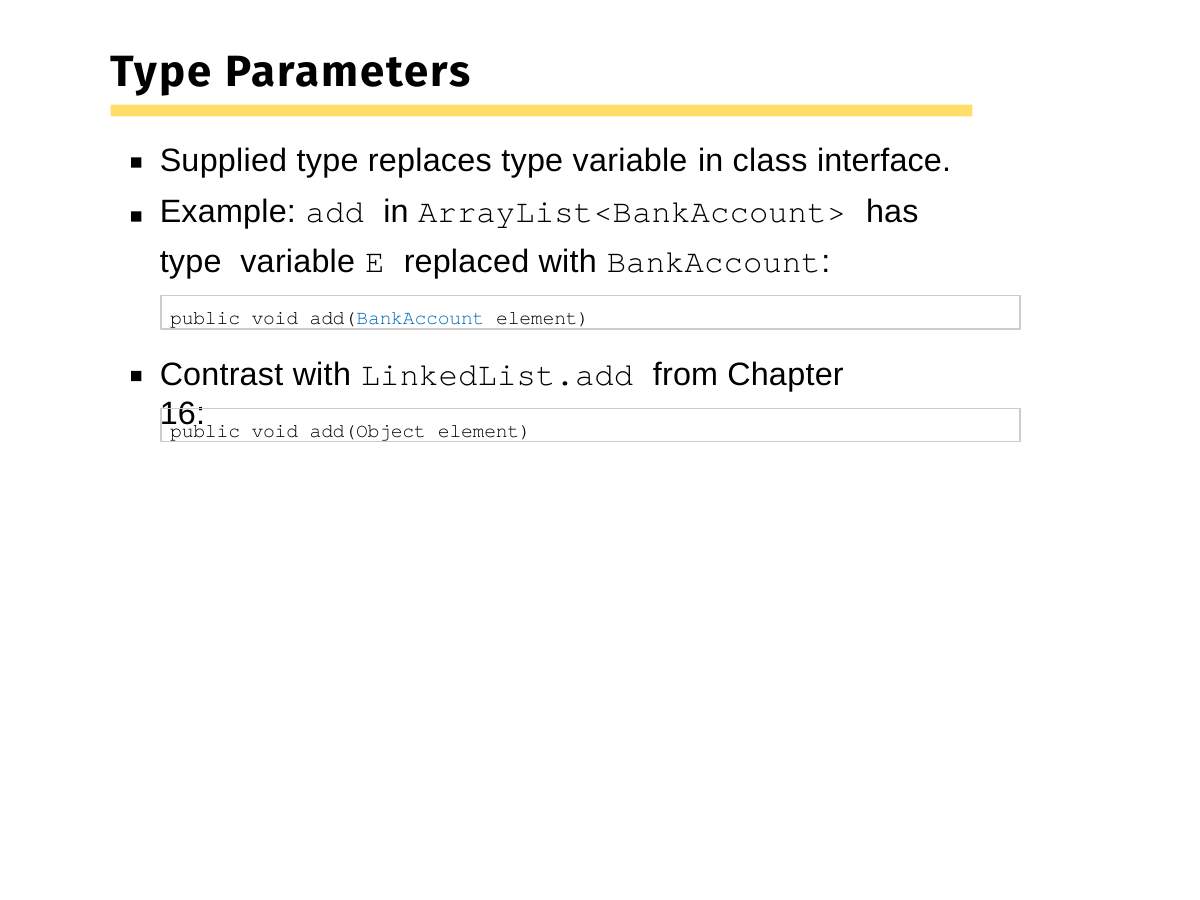

# Type Parameters

Supplied type replaces type variable in class interface.  Example: add in ArrayList<BankAccount> has type  variable E replaced with BankAccount:

public void add(BankAccount element)
Contrast with LinkedList.add from Chapter 16:

public void add(Object element)